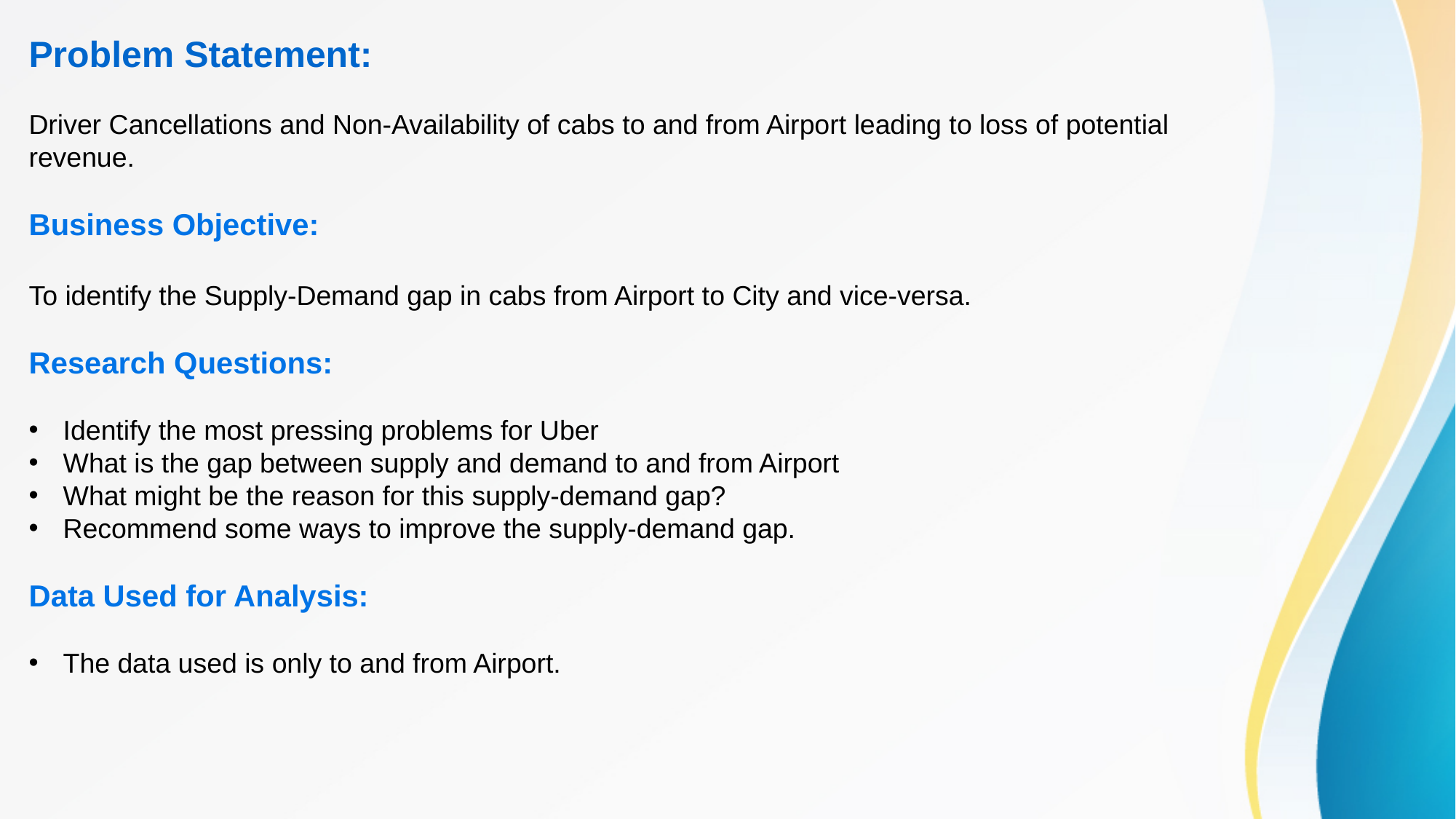

Problem Statement:

Driver Cancellations and Non-Availability of cabs to and from Airport leading to loss of potential revenue.

Business Objective:

To identify the Supply-Demand gap in cabs from Airport to City and vice-versa.

Research Questions:

Identify the most pressing problems for Uber
What is the gap between supply and demand to and from Airport
What might be the reason for this supply-demand gap?
Recommend some ways to improve the supply-demand gap.

Data Used for Analysis:

The data used is only to and from Airport.